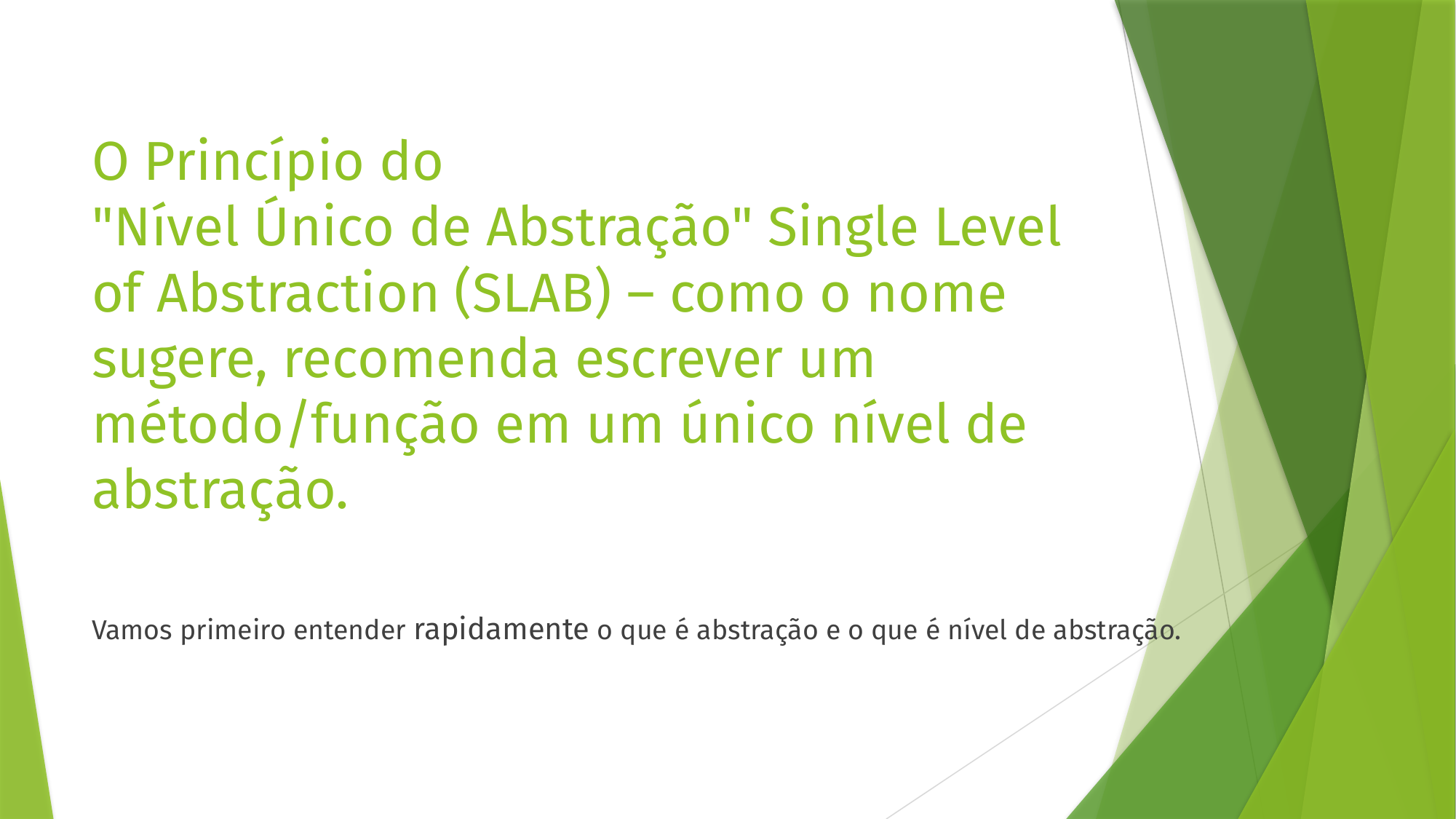

# O Princípio do "Nível Único de Abstração" Single Level of Abstraction (SLAB) – como o nome sugere, recomenda escrever um método/função em um único nível de abstração.
Vamos primeiro entender rapidamente o que é abstração e o que é nível de abstração.